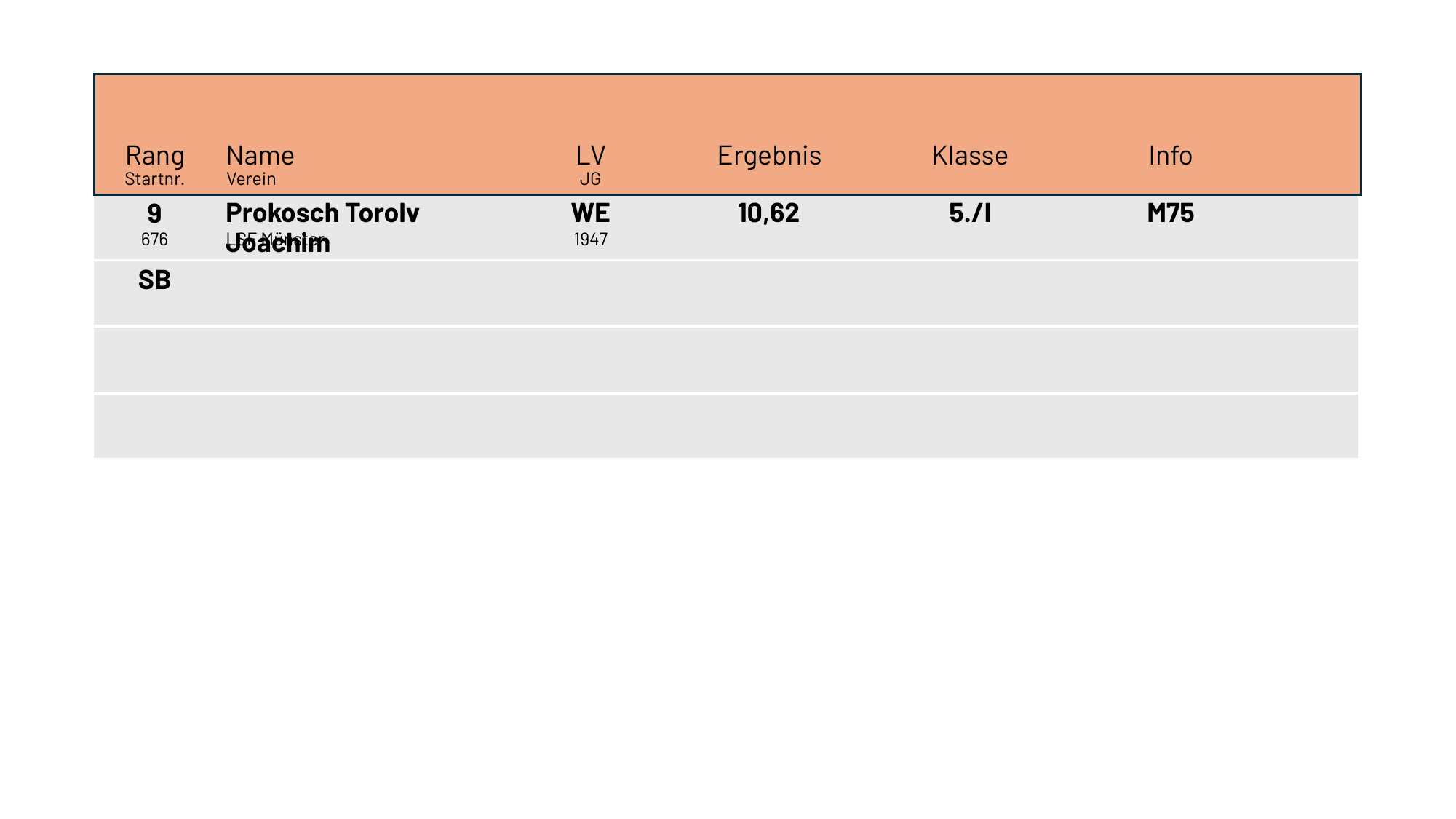

WE
10,62
5./I
M75
Prokosch Torolv Joachim
9
1947
676
LSF Münster

SB